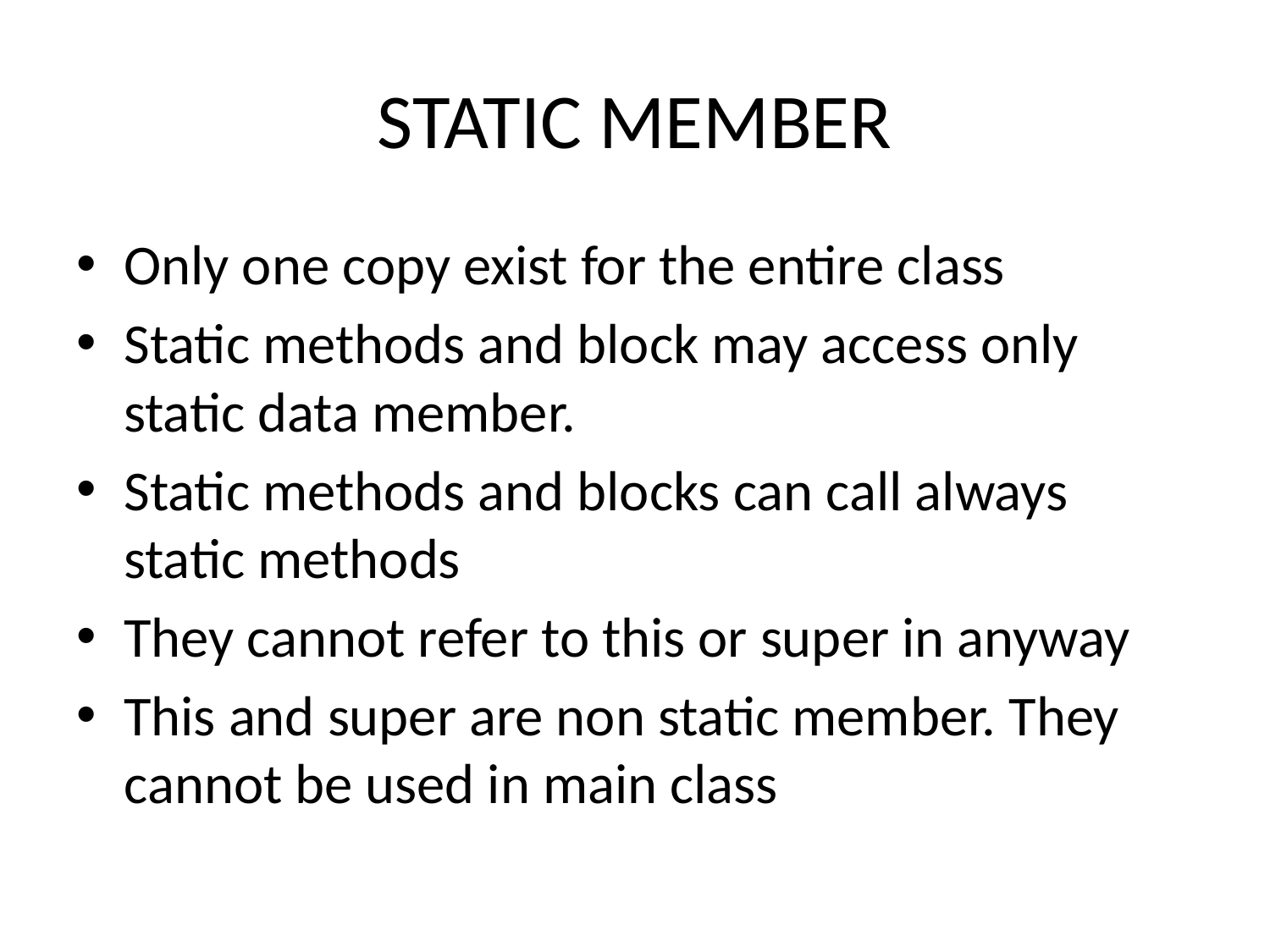

# STATIC MEMBER
Only one copy exist for the entire class
Static methods and block may access only static data member.
Static methods and blocks can call always static methods
They cannot refer to this or super in anyway
This and super are non static member. They  cannot be used in main class